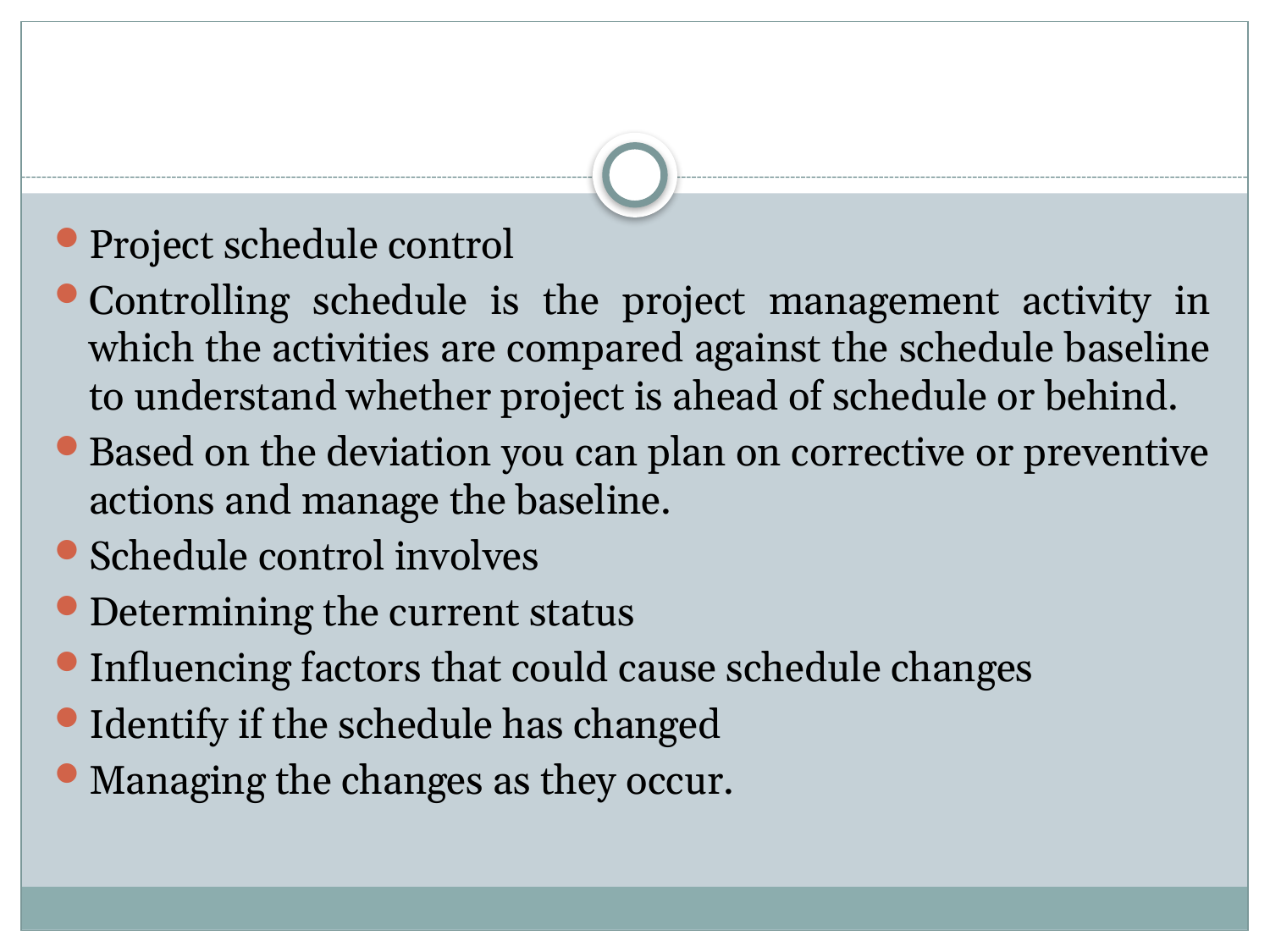

#
Project schedule control
Controlling schedule is the project management activity in which the activities are compared against the schedule baseline to understand whether project is ahead of schedule or behind.
Based on the deviation you can plan on corrective or preventive actions and manage the baseline.
Schedule control involves
Determining the current status
Influencing factors that could cause schedule changes
Identify if the schedule has changed
Managing the changes as they occur.